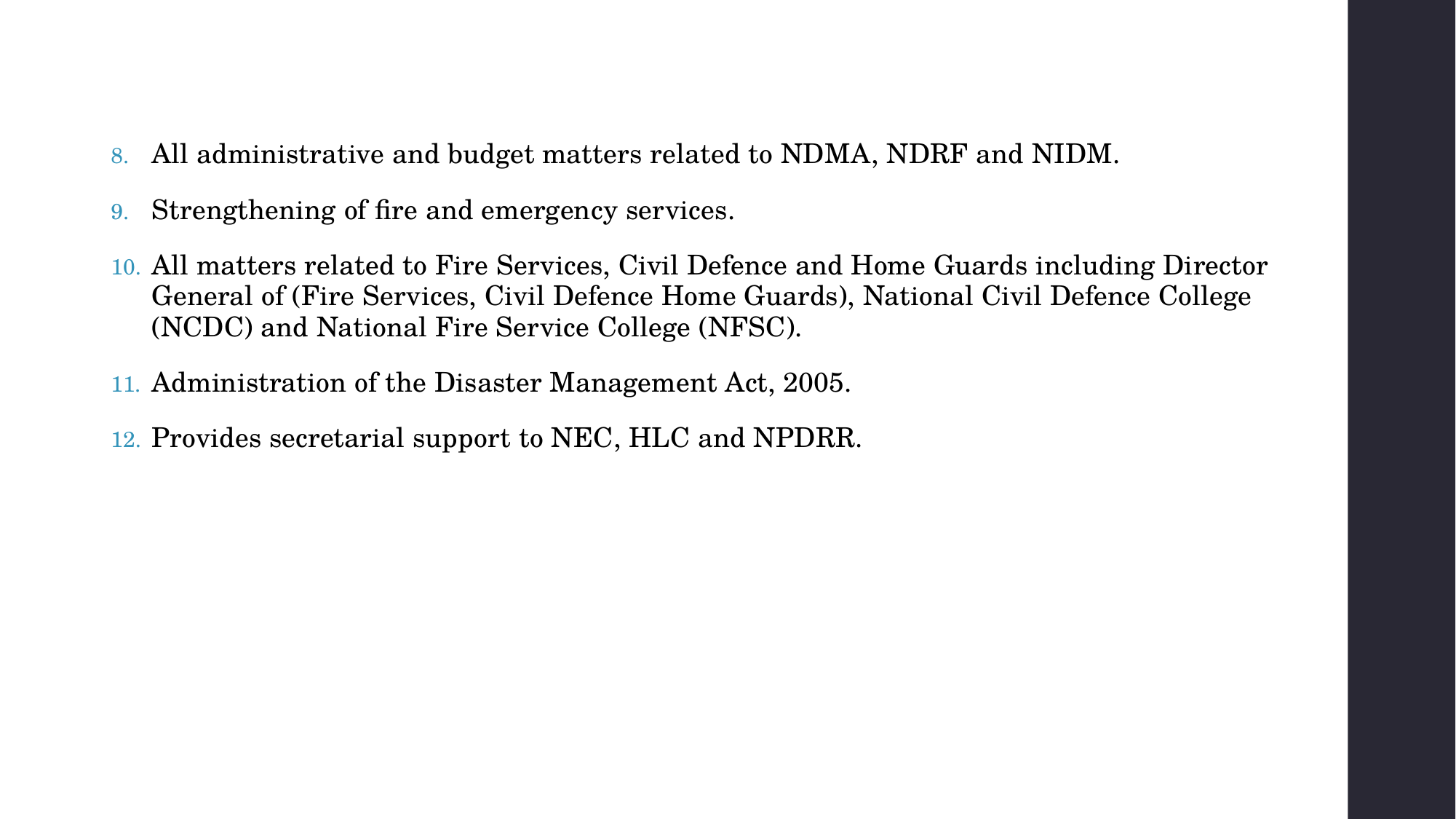

All administrative and budget matters related to NDMA, NDRF and NIDM.
Strengthening of fire and emergency services.
All matters related to Fire Services, Civil Defence and Home Guards including Director General of (Fire Services, Civil Defence Home Guards), National Civil Defence College (NCDC) and National Fire Service College (NFSC).
Administration of the Disaster Management Act, 2005.
Provides secretarial support to NEC, HLC and NPDRR.